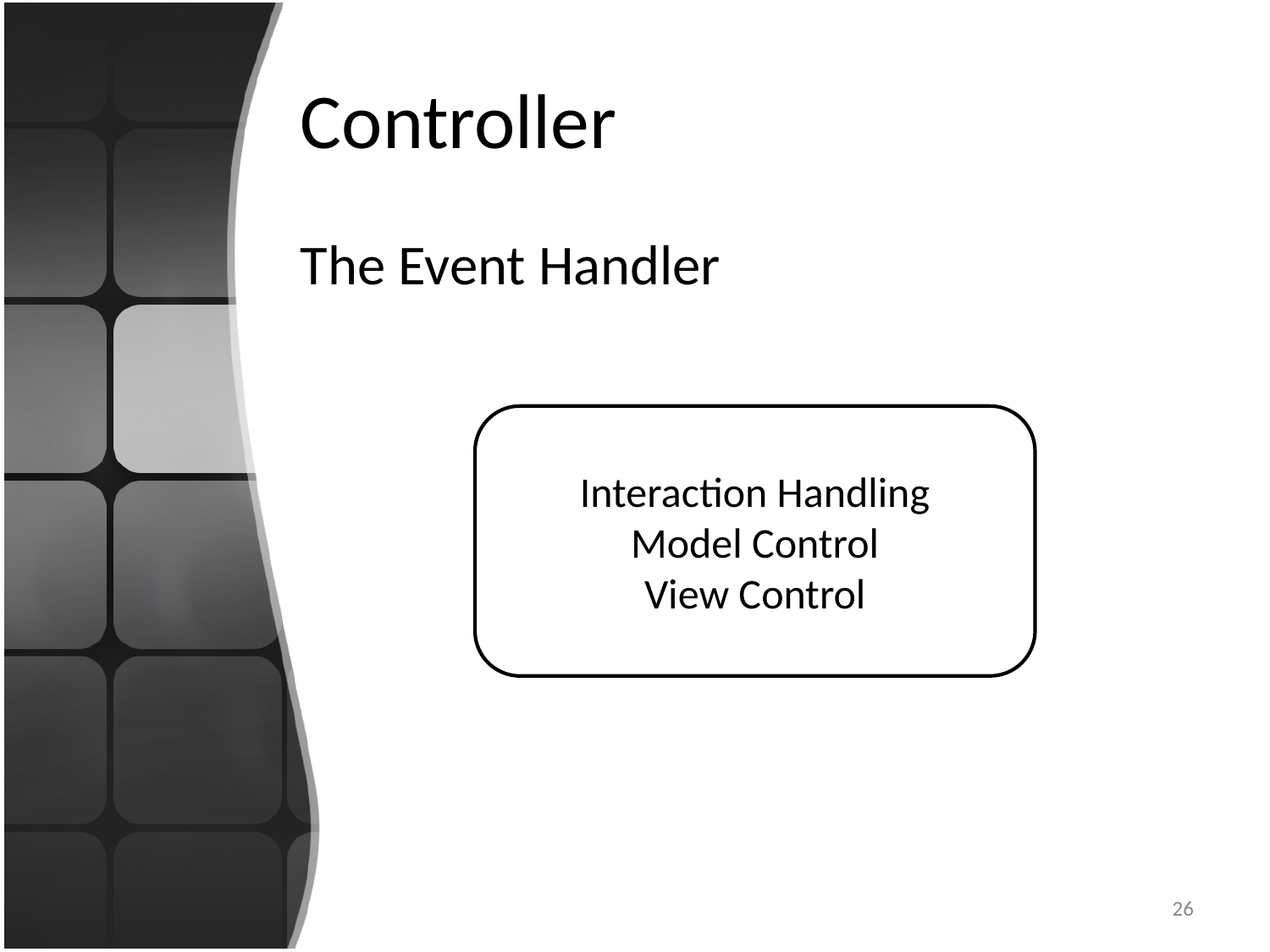

# Controller
The Event Handler
Interaction Handling
Model Control
View Control
26